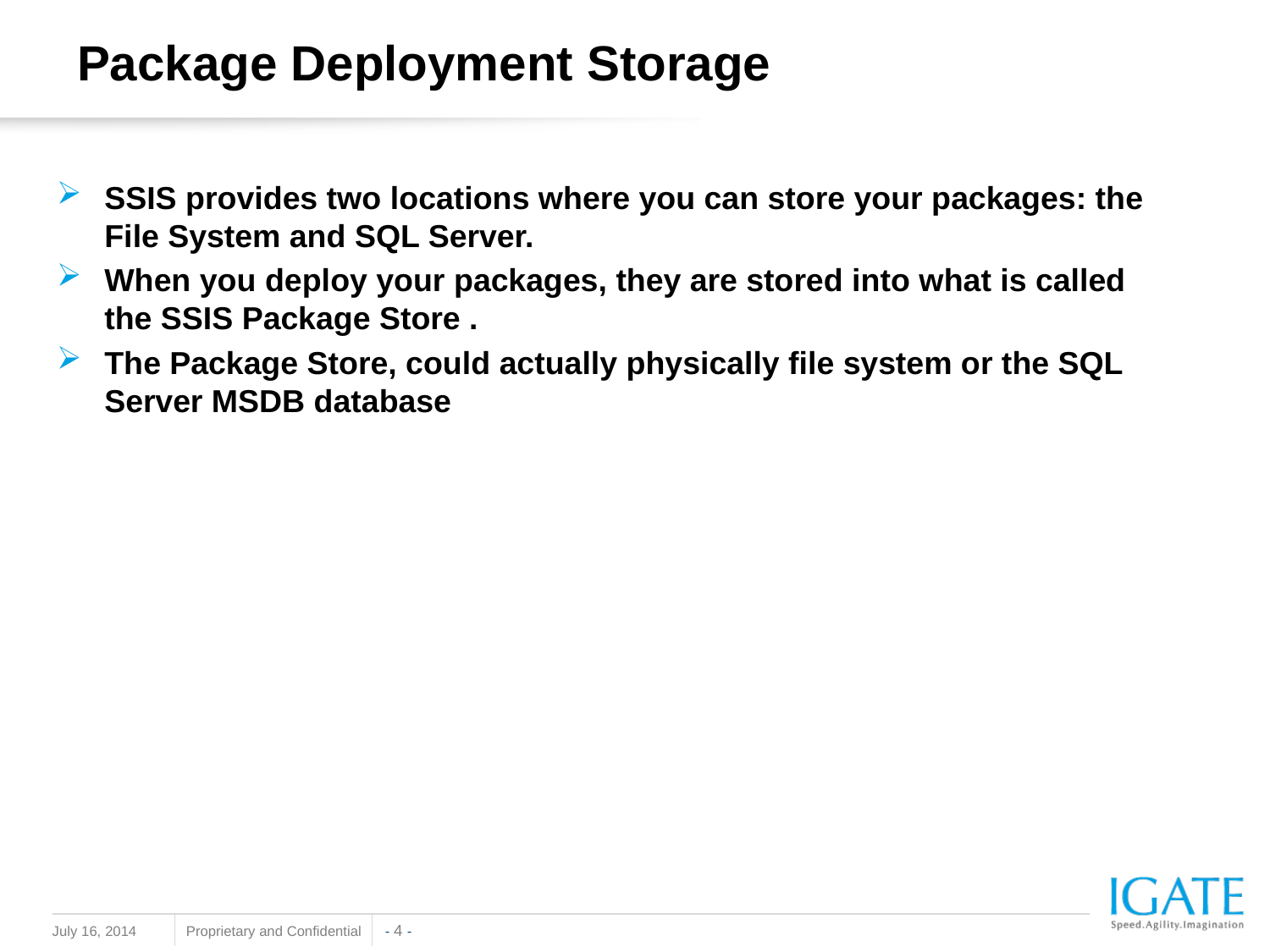

Package Deployment Storage
SSIS provides two locations where you can store your packages: the File System and SQL Server.
When you deploy your packages, they are stored into what is called the SSIS Package Store .
The Package Store, could actually physically file system or the SQL Server MSDB database